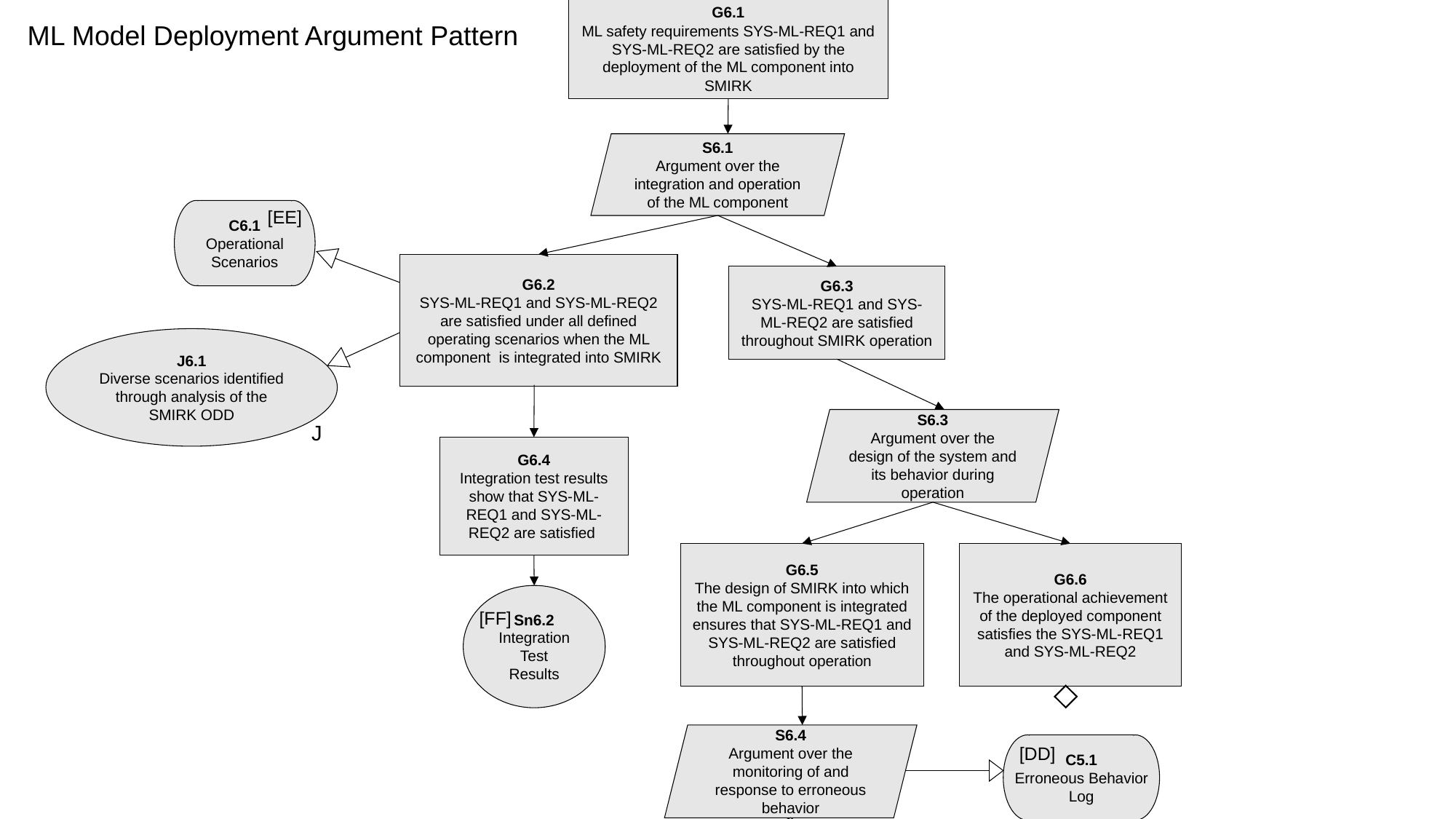

G6.1
ML safety requirements SYS-ML-REQ1 and SYS-ML-REQ2 are satisfied by the deployment of the ML component into SMIRK
ML Model Deployment Argument Pattern
S6.1
Argument over the integration and operation of the ML component

C6.1
Operational Scenarios
[EE]

G6.2
SYS-ML-REQ1 and SYS-ML-REQ2 are satisfied under all defined operating scenarios when the ML component  is integrated into SMIRK
G6.3
SYS-ML-REQ1 and SYS-ML-REQ2 are satisfied throughout SMIRK operation
J6.1
Diverse scenarios identified through analysis of the SMIRK ODD
S6.3
Argument over the design of the system and its behavior during operation
J
G6.4
Integration test results show that SYS-ML-REQ1 and SYS-ML-REQ2 are satisfied
G6.5
The design of SMIRK into which the ML component is integrated ensures that SYS-ML-REQ1 and SYS-ML-REQ2 are satisfied throughout operation
G6.6
The operational achievement of the deployed component satisfies the SYS-ML-REQ1 and SYS-ML-REQ2
Sn6.2
Integration Test Results
[FF]

S6.4
Argument over the monitoring of and response to erroneous behavior
C5.1
Erroneous Behavior Log
[DD]
G6.8
System design provides acceptable system response to erroneous inputs and outputs
G6.7
System design provides sufficient monitoring of erroneous inputs and outputs
Sn2.1
Safety cage architecture for out-of-distribution detection